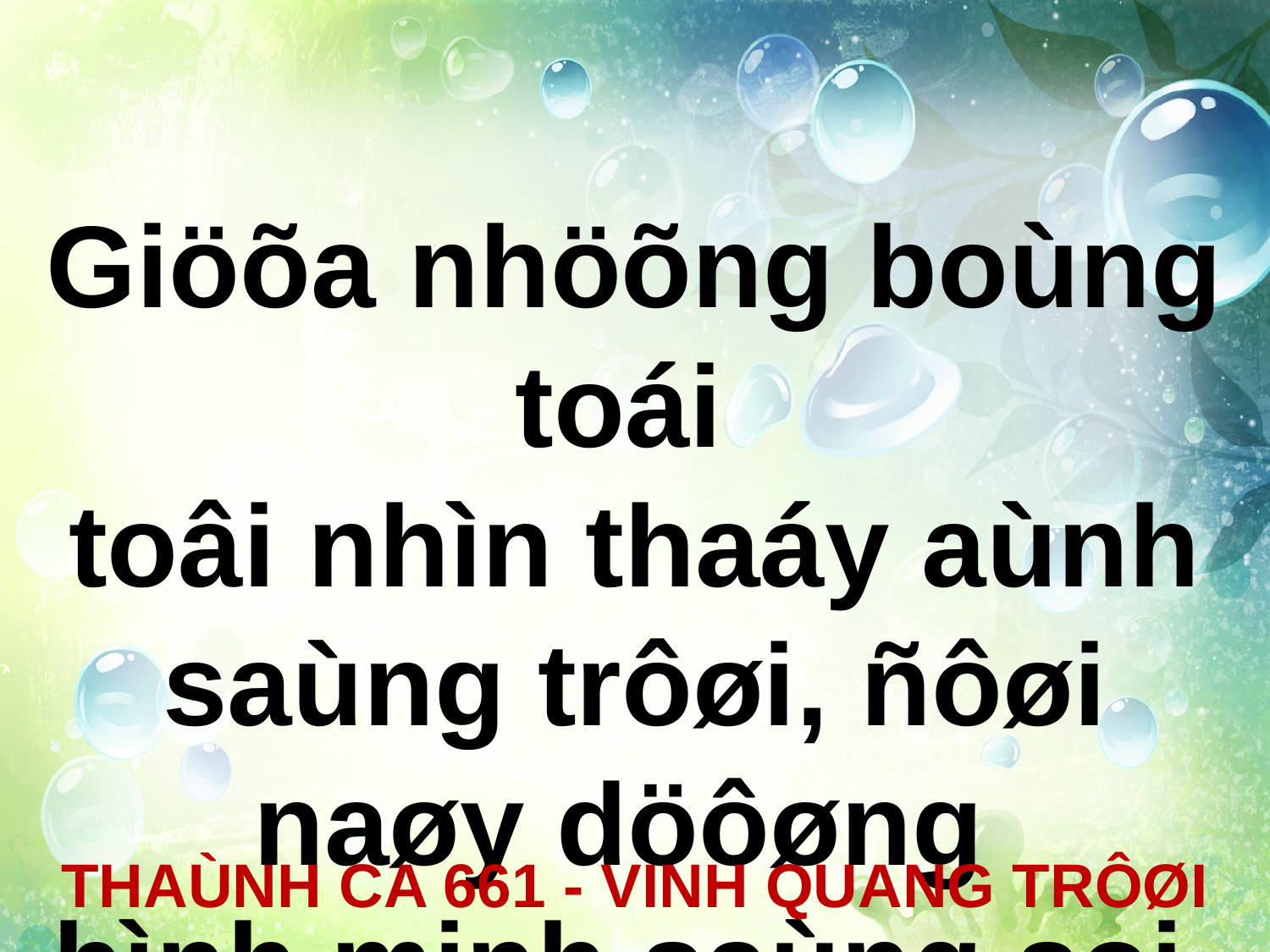

Giöõa nhöõng boùng toái
toâi nhìn thaáy aùnh saùng trôøi, ñôøi naøy döôøng
bình minh saùng soi.
THAÙNH CA 661 - VINH QUANG TRÔØI